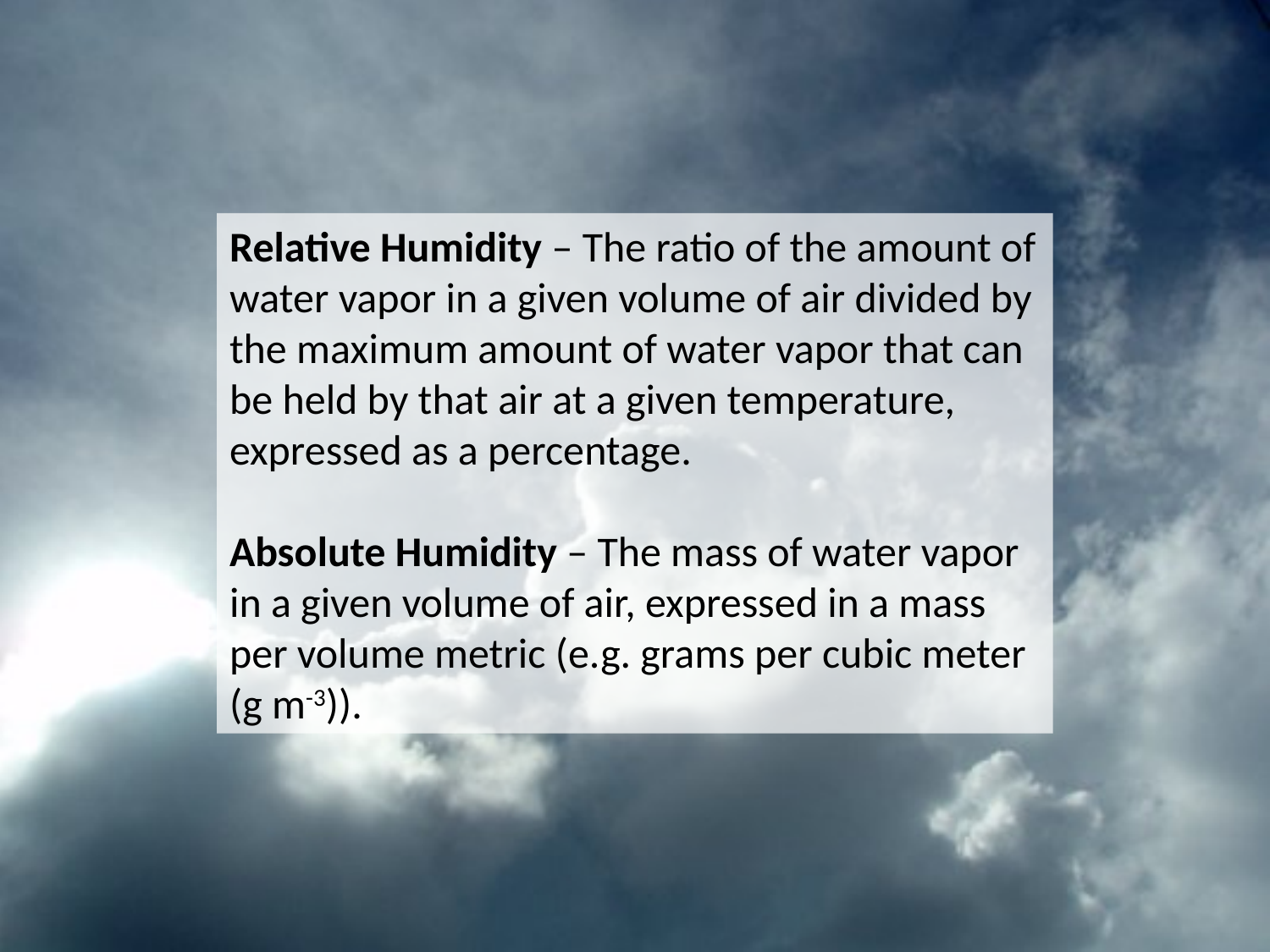

Relative Humidity – The ratio of the amount of water vapor in a given volume of air divided by the maximum amount of water vapor that can be held by that air at a given temperature, expressed as a percentage.

Absolute Humidity – The mass of water vapor in a given volume of air, expressed in a mass per volume metric (e.g. grams per cubic meter (g m-3)).